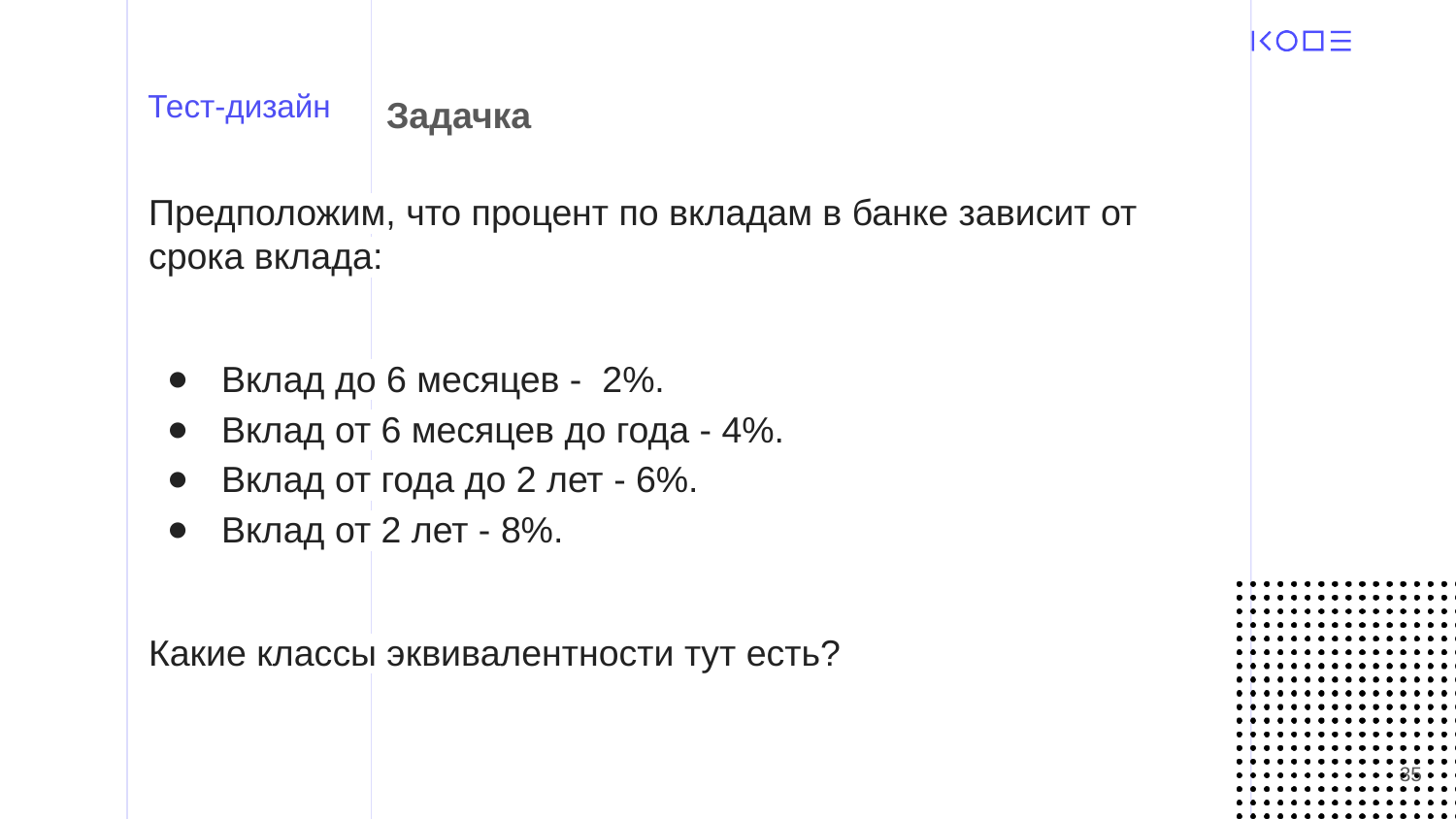

# Тест-дизайн
Задачка
Предположим, что процент по вкладам в банке зависит от срока вклада:
Вклад до 6 месяцев -  2%.
Вклад от 6 месяцев до года - 4%.
Вклад от года до 2 лет - 6%.
Вклад от 2 лет - 8%.
Какие классы эквивалентности тут есть?

35